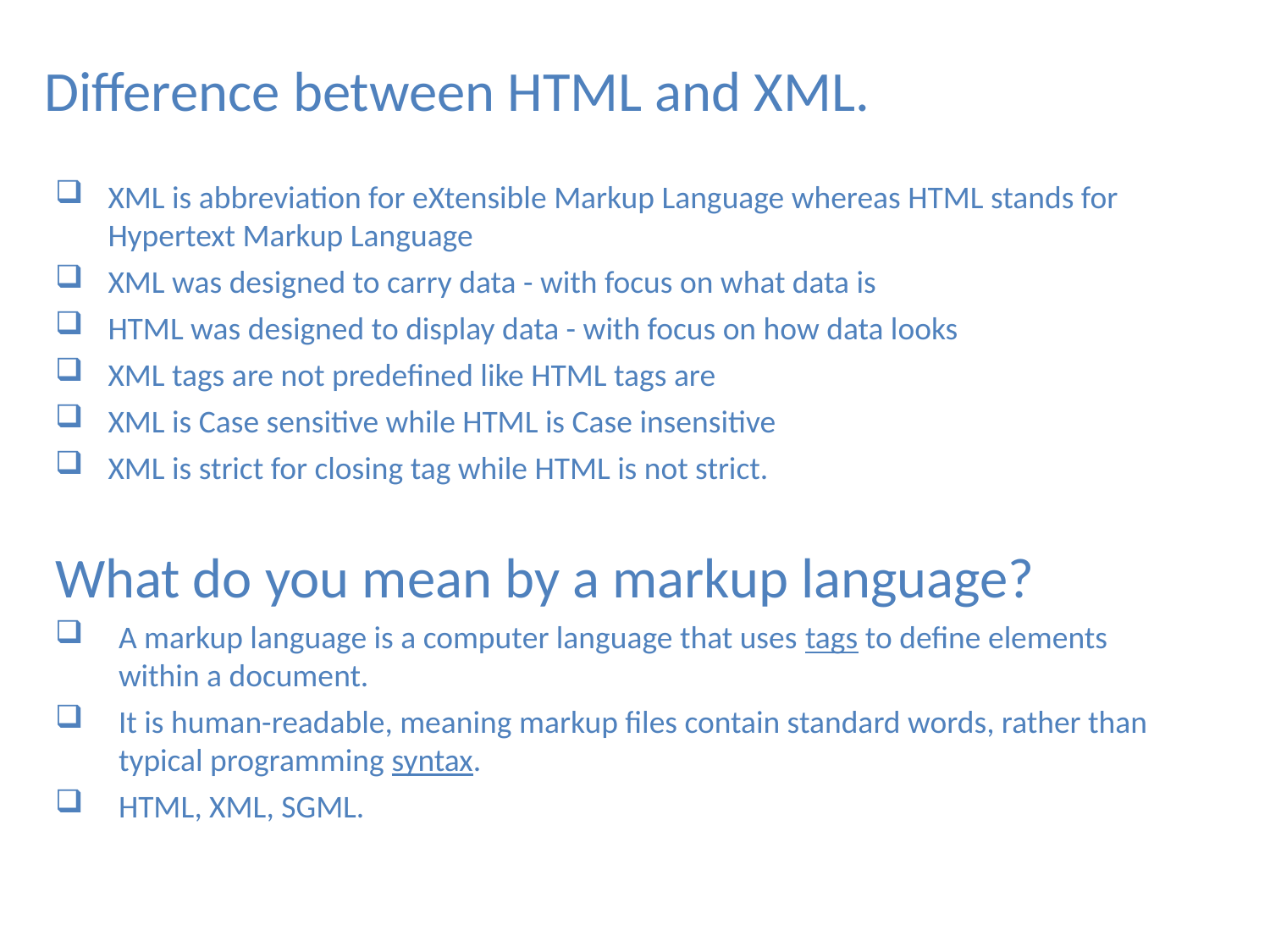

Difference between HTML and XML.

XML is abbreviation for eXtensible Markup Language whereas HTML stands for Hypertext Markup Language
XML was designed to carry data - with focus on what data is
HTML was designed to display data - with focus on how data looks
XML tags are not predefined like HTML tags are
XML is Case sensitive while HTML is Case insensitive
XML is strict for closing tag while HTML is not strict.

What do you mean by a markup language?
A markup language is a computer language that uses tags to define elements within a document.
It is human-readable, meaning markup files contain standard words, rather than typical programming syntax.
HTML, XML, SGML.